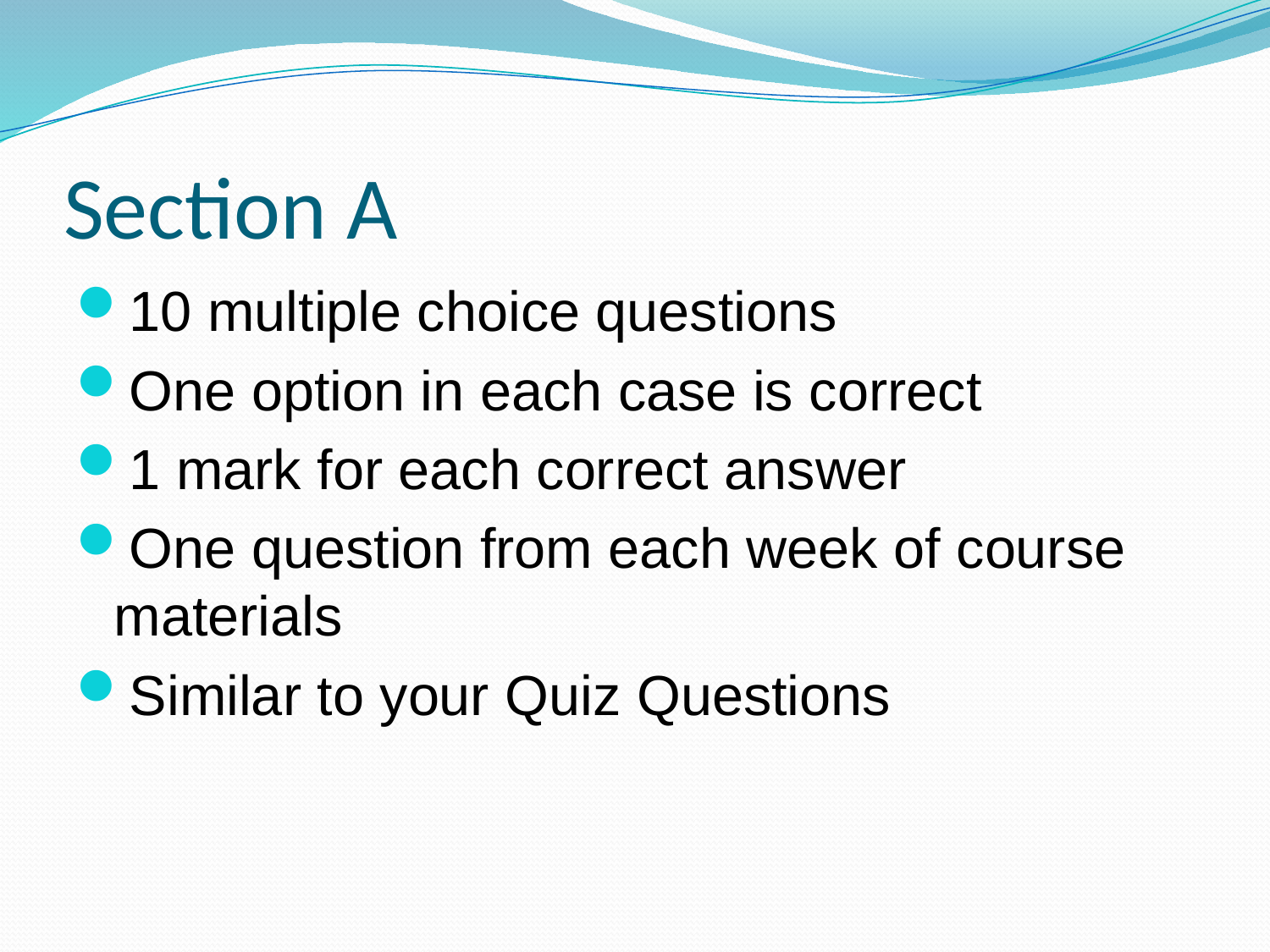

# Section A
10 multiple choice questions
One option in each case is correct
1 mark for each correct answer
One question from each week of course materials
Similar to your Quiz Questions